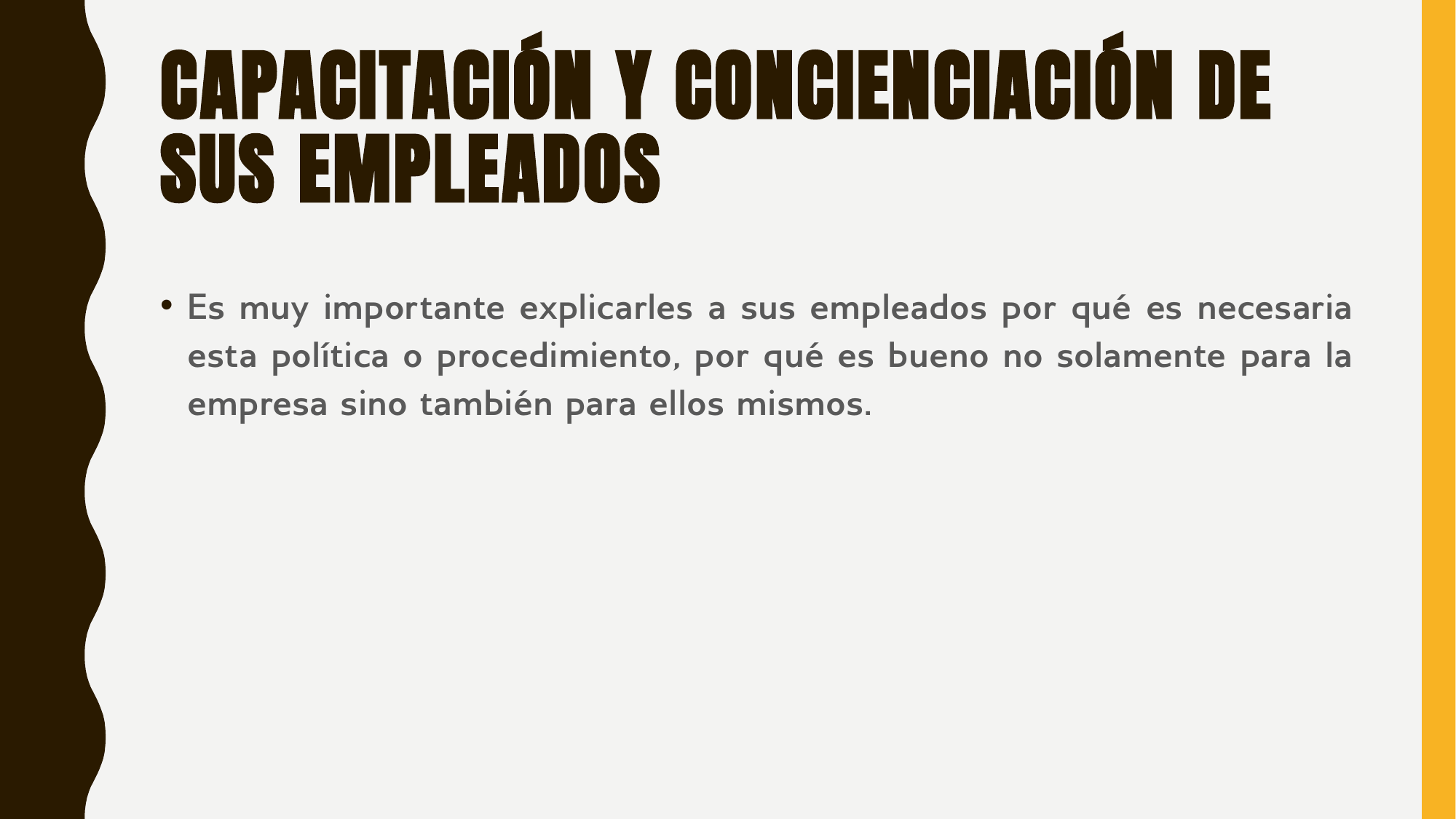

# Capacitación y concienciación de sus empleados
Es muy importante explicarles a sus empleados por qué es necesaria esta política o procedimiento, por qué es bueno no solamente para la empresa sino también para ellos mismos.